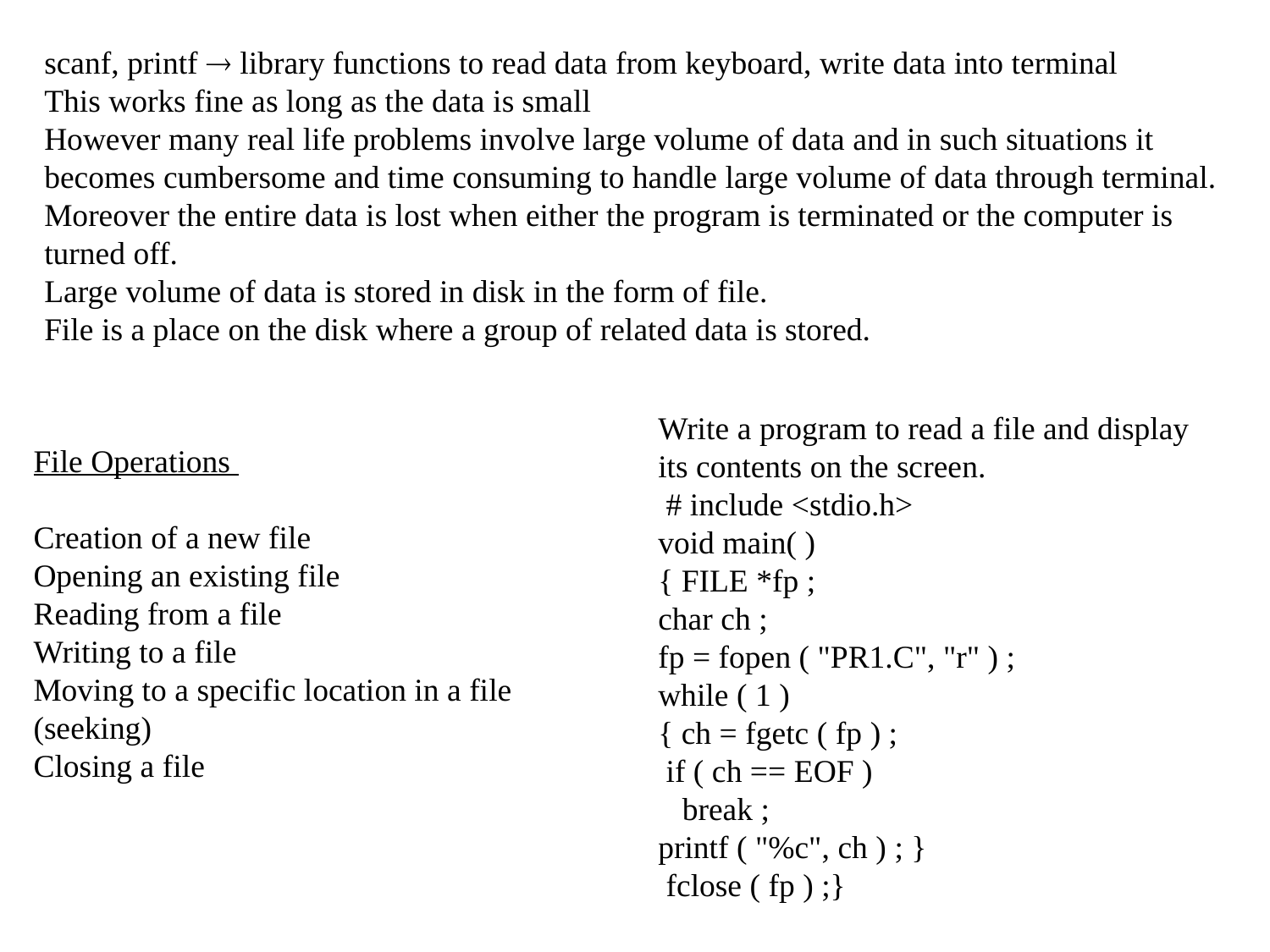

scanf, printf → library functions to read data from keyboard, write data into terminal
This works fine as long as the data is small
However many real life problems involve large volume of data and in such situations it becomes cumbersome and time consuming to handle large volume of data through terminal. Moreover the entire data is lost when either the program is terminated or the computer is turned off.
Large volume of data is stored in disk in the form of file.
File is a place on the disk where a group of related data is stored.
Write a program to read a file and display its contents on the screen.
 # include <stdio.h>
void main( )
{ FILE *fp ;
char ch ;
fp = fopen ( "PR1.C", "r" ) ;
while ( 1 )
{ ch = fgetc ( fp ) ;
 if ( ch == EOF )
   break ;
printf ( "%c", ch ) ; }
 fclose ( fp ) ;}
File Operations

Creation of a new file
Opening an existing file
Reading from a file
Writing to a file
Moving to a specific location in a file (seeking)
Closing a file